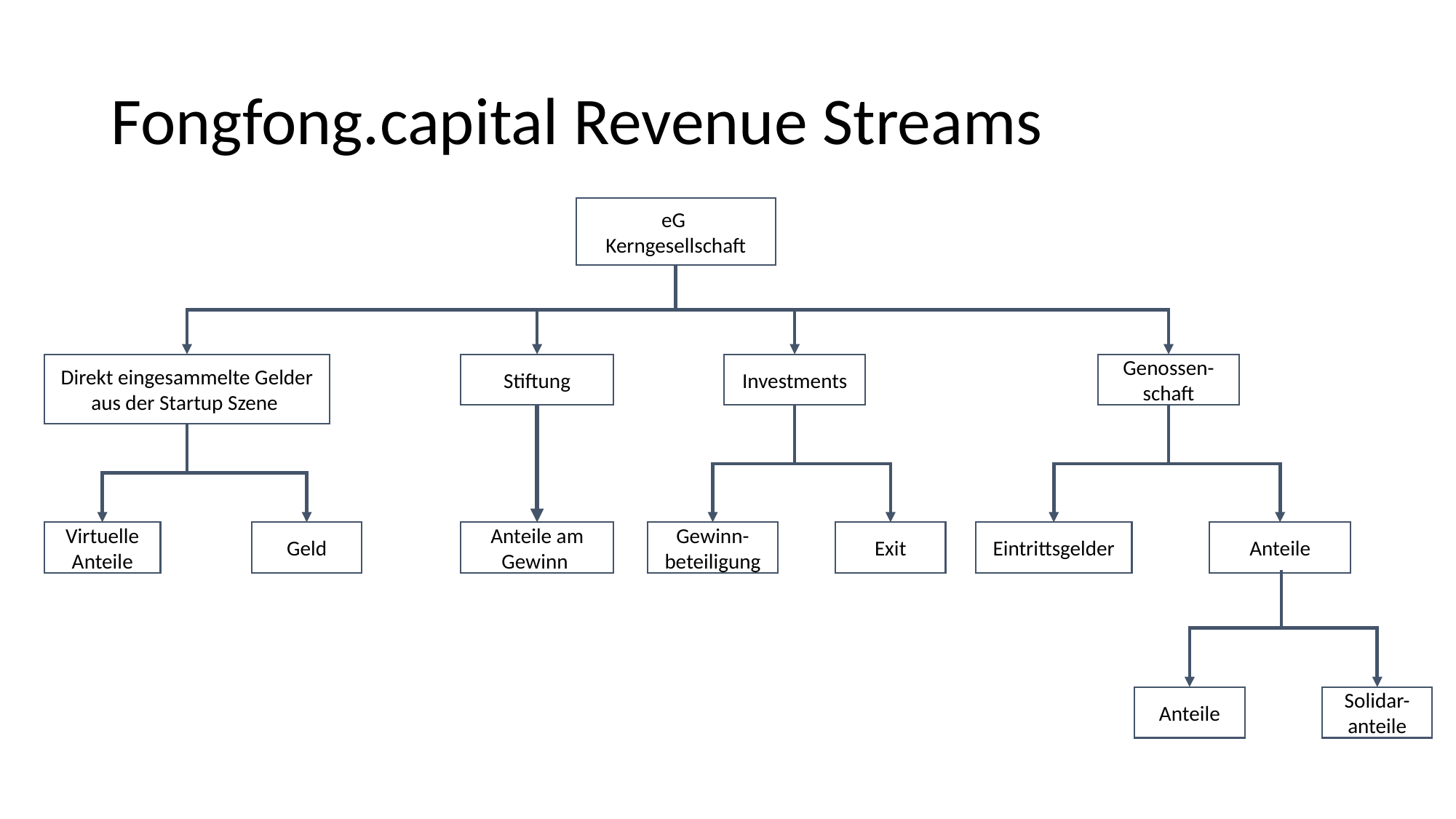

# Fongfong.capital Revenue Streams
eG
Kerngesellschaft
Direkt eingesammelte Gelder aus der Startup Szene
Stiftung
Investments
Genossen-schaft
Virtuelle Anteile
Geld
Anteile am Gewinn
Gewinn-beteiligung
Exit
Eintrittsgelder
Anteile
Anteile
Solidar-anteile